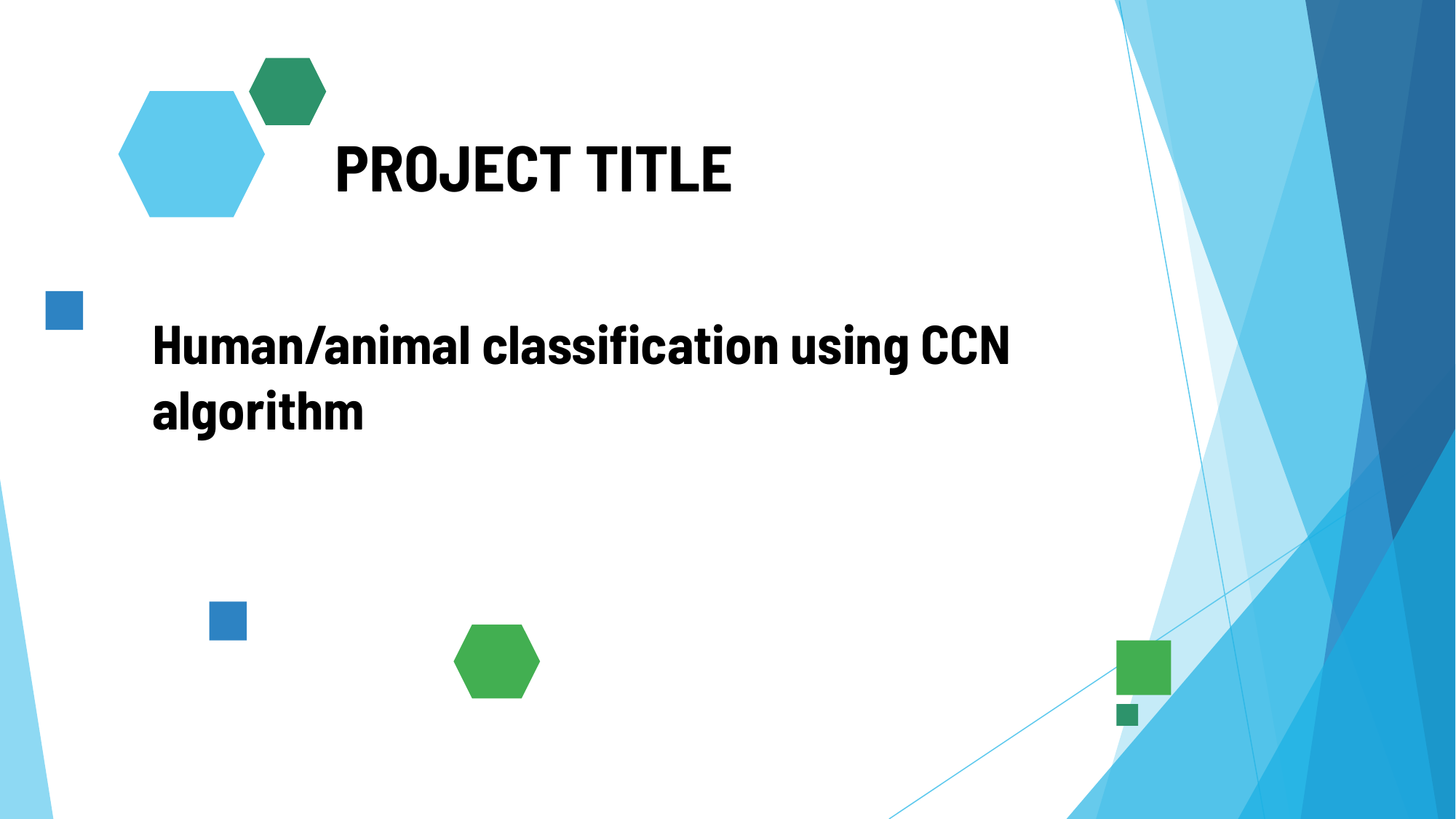

# PROJECT TITLE

Human/animal classification using CCN algorithm